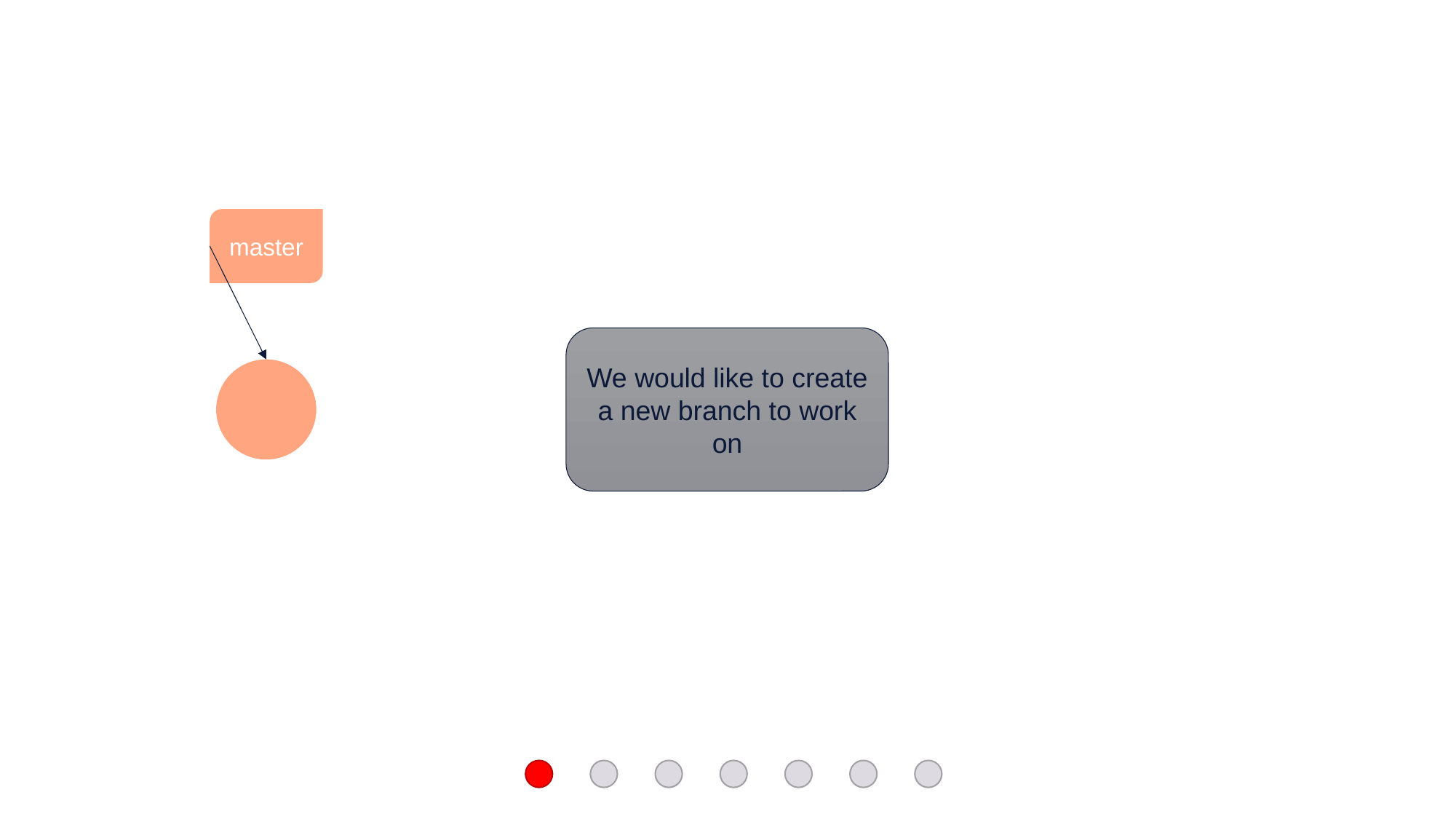

master
We would like to create a new branch to work on